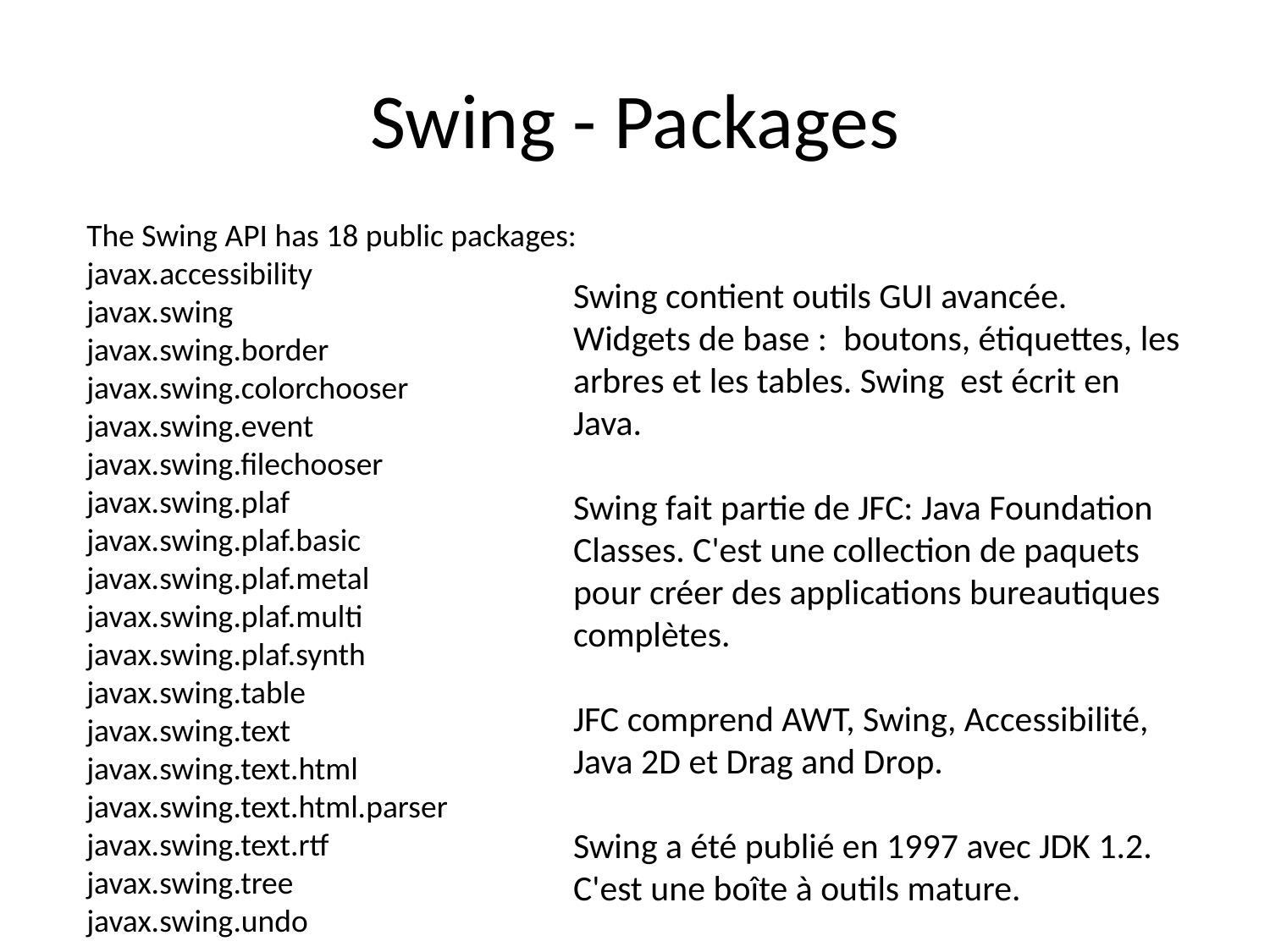

# Swing - Packages
The Swing API has 18 public packages:
javax.accessibility
javax.swing
javax.swing.border
javax.swing.colorchooser
javax.swing.event
javax.swing.filechooser
javax.swing.plaf
javax.swing.plaf.basic
javax.swing.plaf.metal
javax.swing.plaf.multi
javax.swing.plaf.synth
javax.swing.table
javax.swing.text
javax.swing.text.html
javax.swing.text.html.parser
javax.swing.text.rtf
javax.swing.tree
javax.swing.undo
Swing contient outils GUI avancée.
Widgets de base :  boutons, étiquettes, les arbres et les tables. Swing  est écrit en Java.

Swing fait partie de JFC: Java Foundation Classes. C'est une collection de paquets pour créer des applications bureautiques complètes.

JFC comprend AWT, Swing, Accessibilité, Java 2D et Drag and Drop.

Swing a été publié en 1997 avec JDK 1.2. C'est une boîte à outils mature.